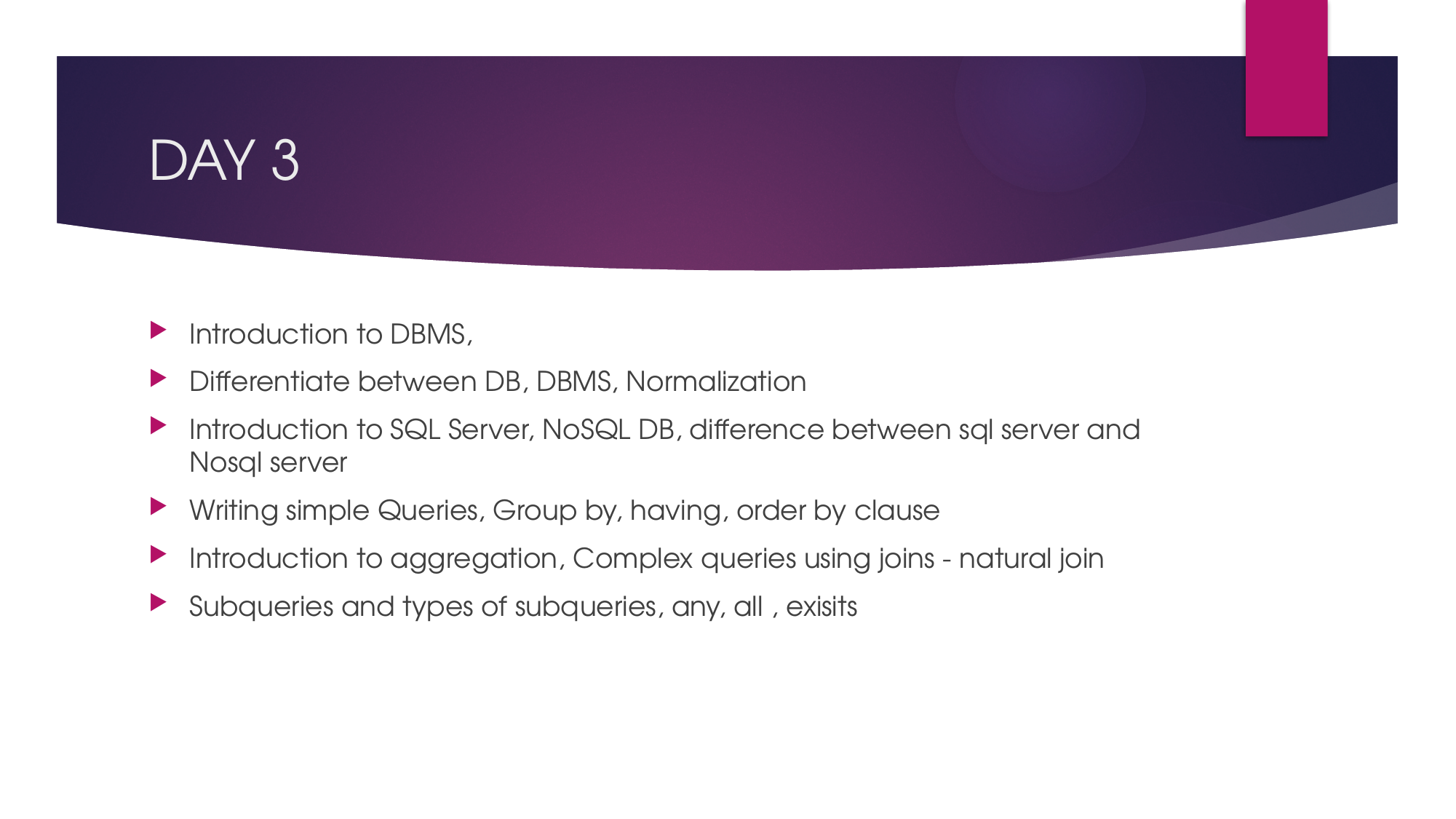

# DAY 3
Introduction to DBMS,
Differentiate between DB, DBMS, Normalization
Introduction to SQL Server, NoSQL DB, difference between sql server and Nosql server
Writing simple Queries, Group by, having, order by clause
Introduction to aggregation, Complex queries using joins - natural join
Subqueries and types of subqueries, any, all , exisits